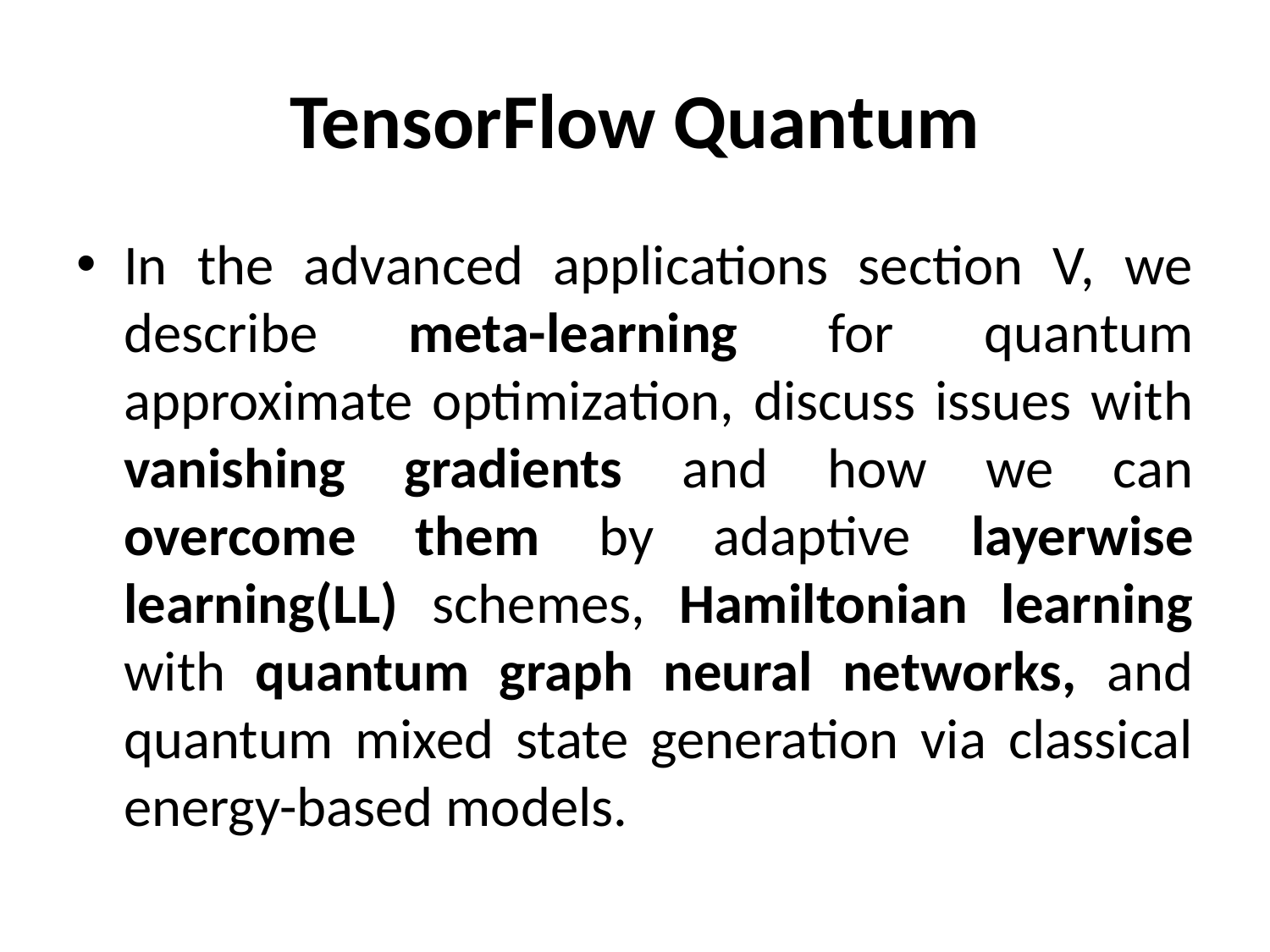

# TensorFlow Quantum
In the advanced applications section V, we describe meta-learning for quantum approximate optimization, discuss issues with vanishing gradients and how we can overcome them by adaptive layerwise learning(LL) schemes, Hamiltonian learning with quantum graph neural networks, and quantum mixed state generation via classical energy-based models.